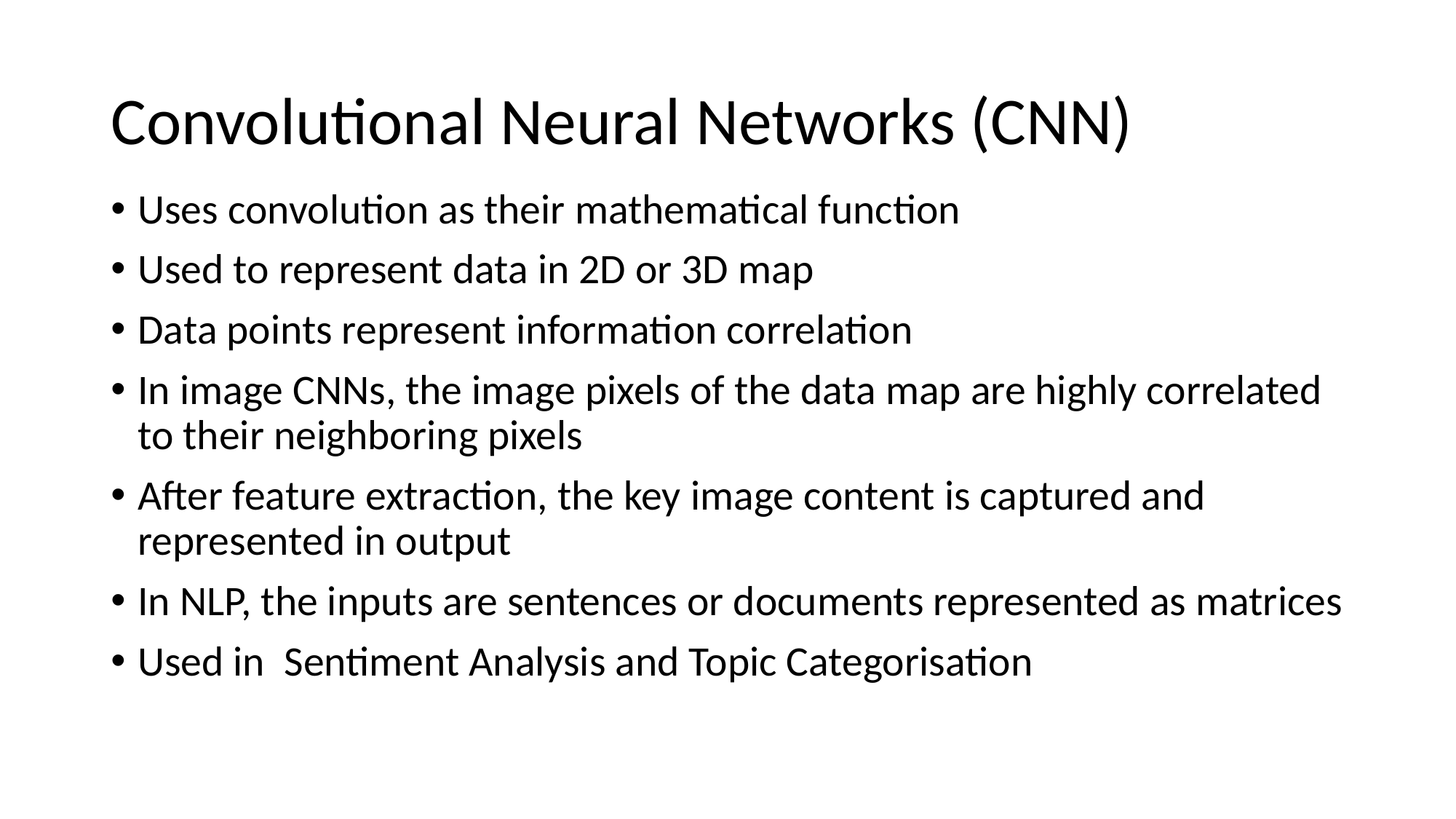

# Convolutional Neural Networks (CNN)
Uses convolution as their mathematical function
Used to represent data in 2D or 3D map
Data points represent information correlation
In image CNNs, the image pixels of the data map are highly correlated to their neighboring pixels
After feature extraction, the key image content is captured and represented in output
In NLP, the inputs are sentences or documents represented as matrices
Used in  Sentiment Analysis and Topic Categorisation